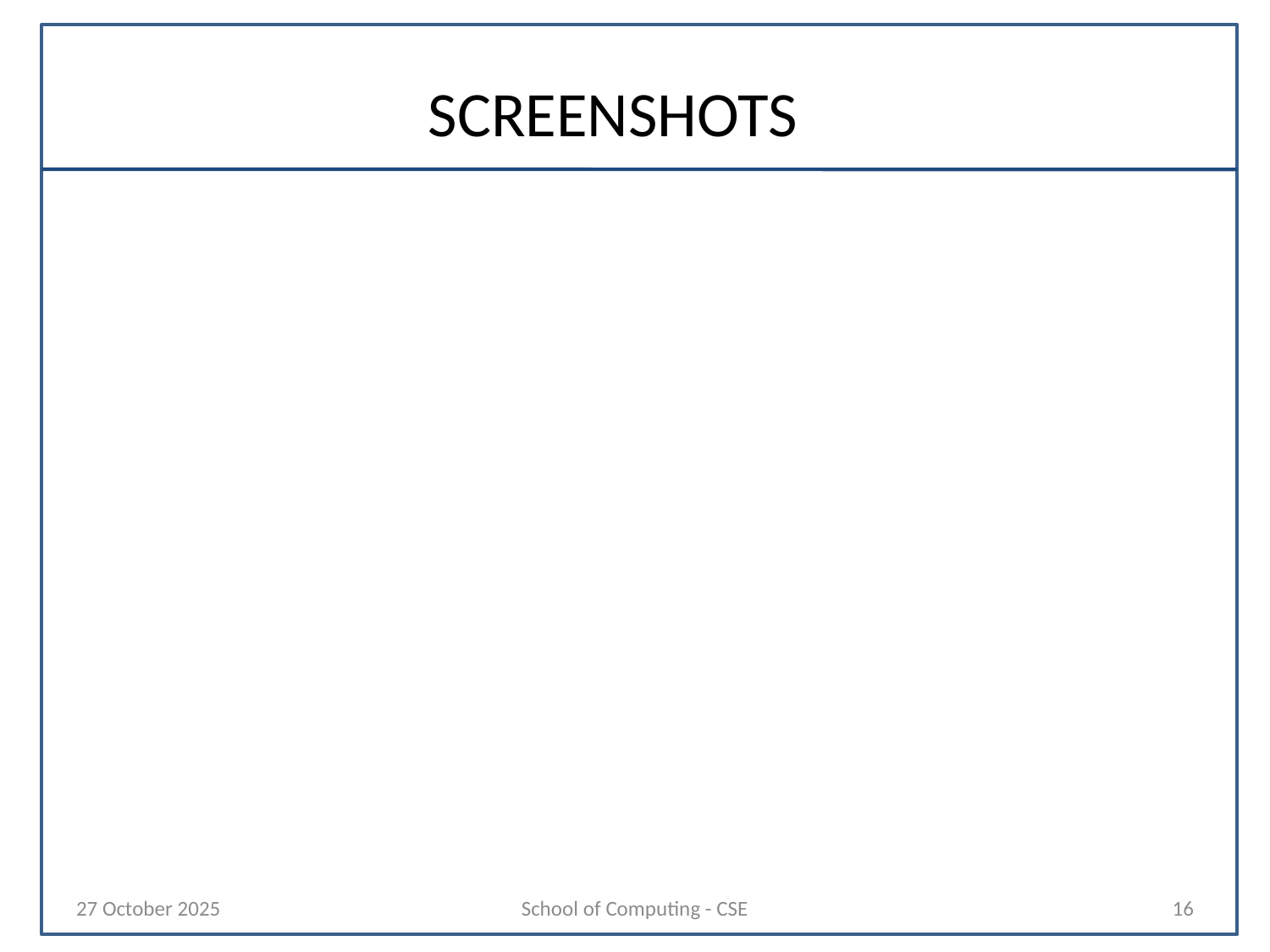

# SCREENSHOTS
27 October 2025
School of Computing - CSE
16